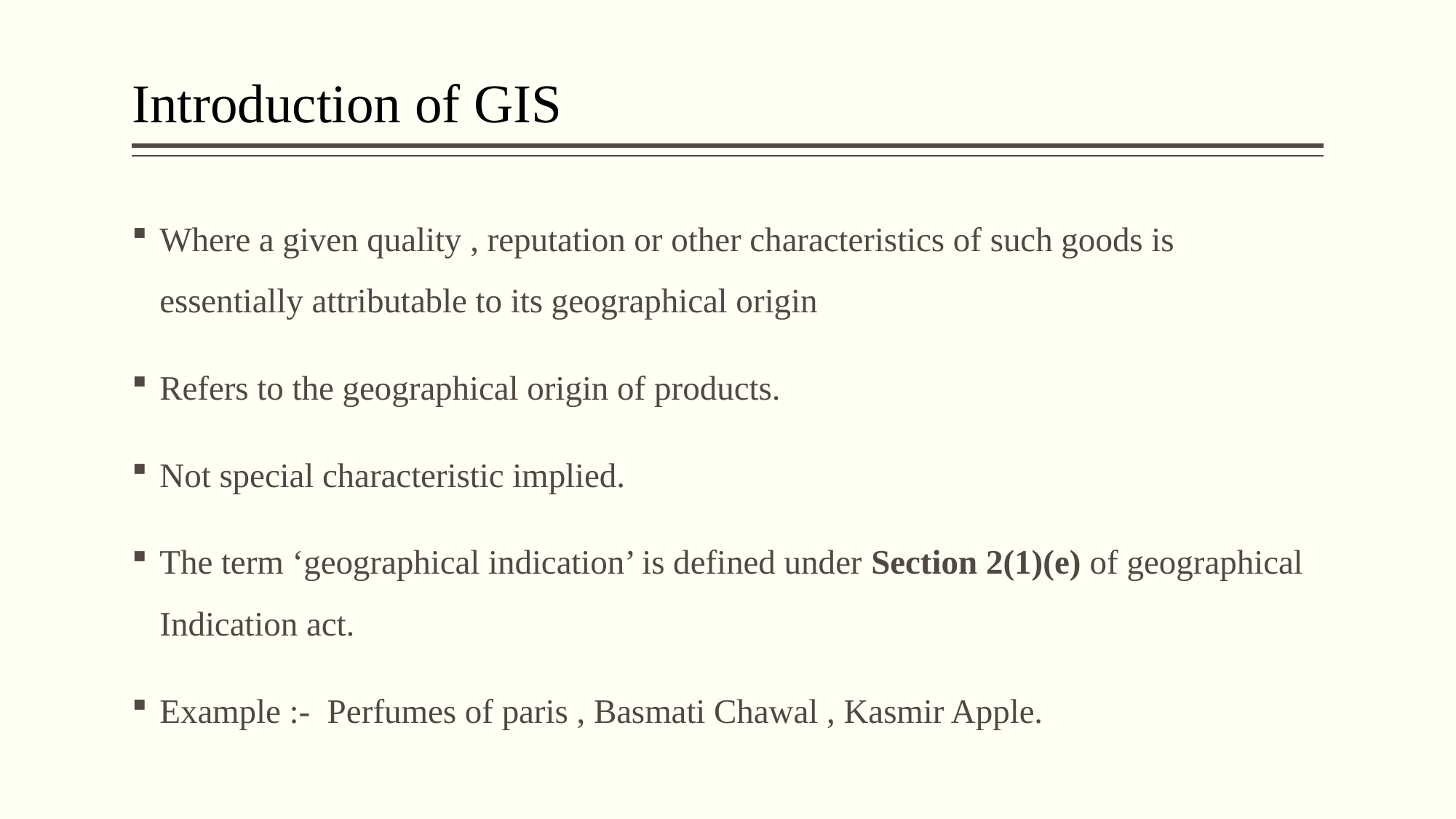

# Introduction of GIS
Where a given quality , reputation or other characteristics of such goods is essentially attributable to its geographical origin
Refers to the geographical origin of products.
Not special characteristic implied.
The term ‘geographical indication’ is defined under Section 2(1)(e) of geographical Indication act.
Example :-  Perfumes of paris , Basmati Chawal , Kasmir Apple.